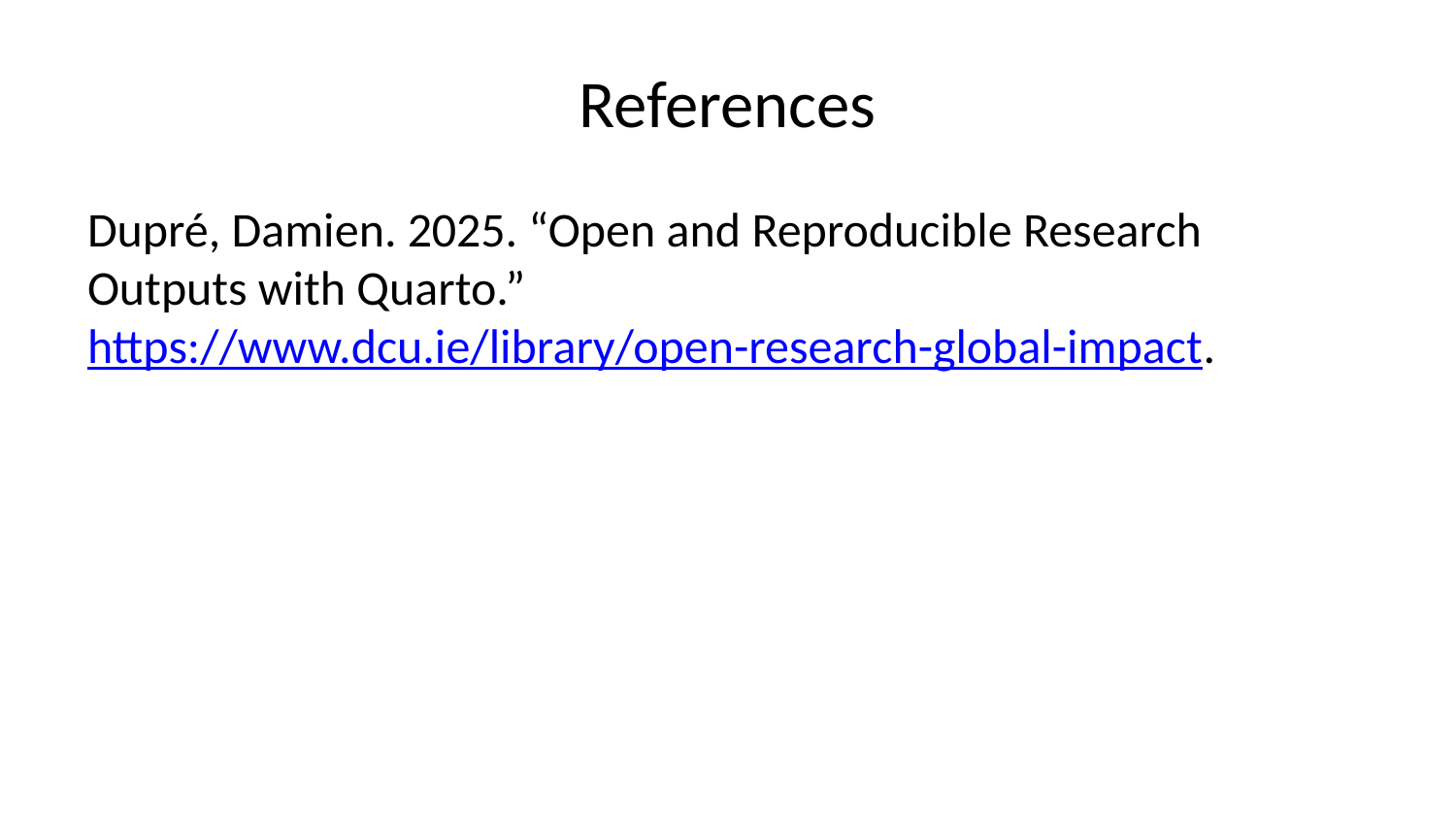

# References
Dupré, Damien. 2025. “Open and Reproducible Research Outputs with Quarto.” https://www.dcu.ie/library/open-research-global-impact.